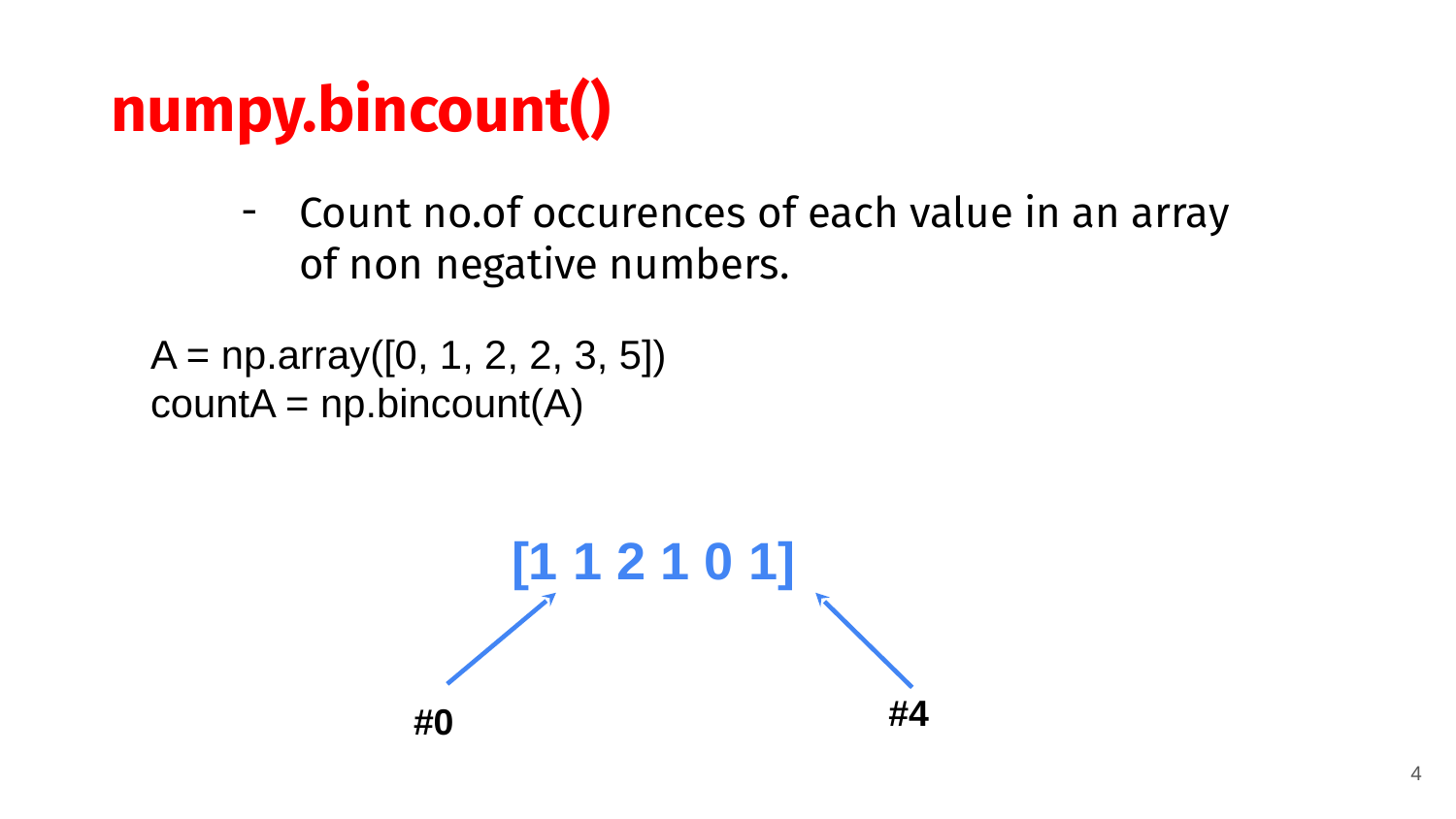

numpy.bincount()
Count no.of occurences of each value in an array of non negative numbers.
A = np.array([0, 1, 2, 2, 3, 5])
countA = np.bincount(A)

[1 1 2 1 0 1]
#4
#0
4